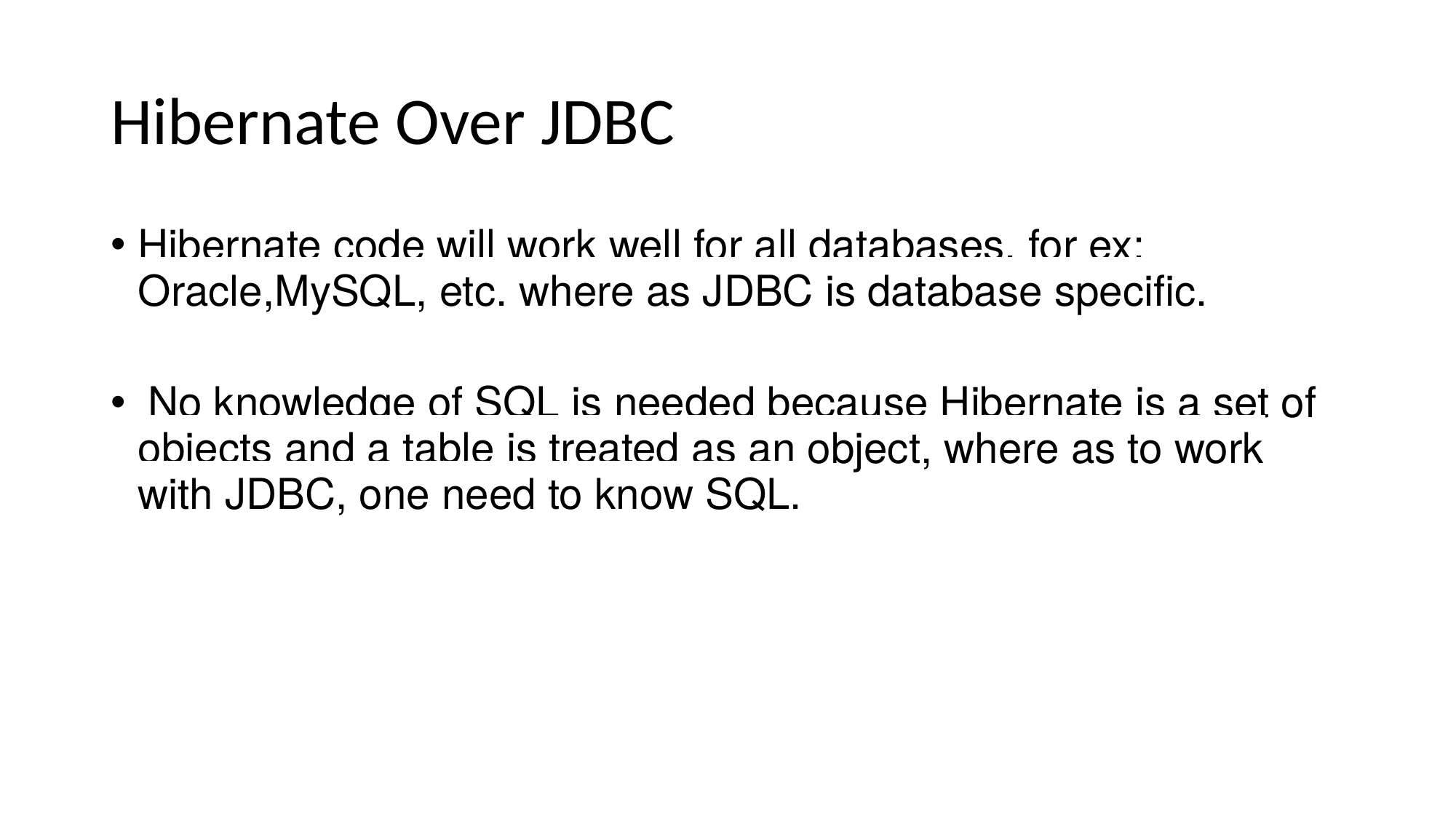

# Hibernate Over JDBC
Hibernate code will work well for all databases, for ex: Oracle,MySQL, etc. where as JDBC is database specific.
 No knowledge of SQL is needed because Hibernate is a set of objects and a table is treated as an object, where as to work with JDBC, one need to know SQL.